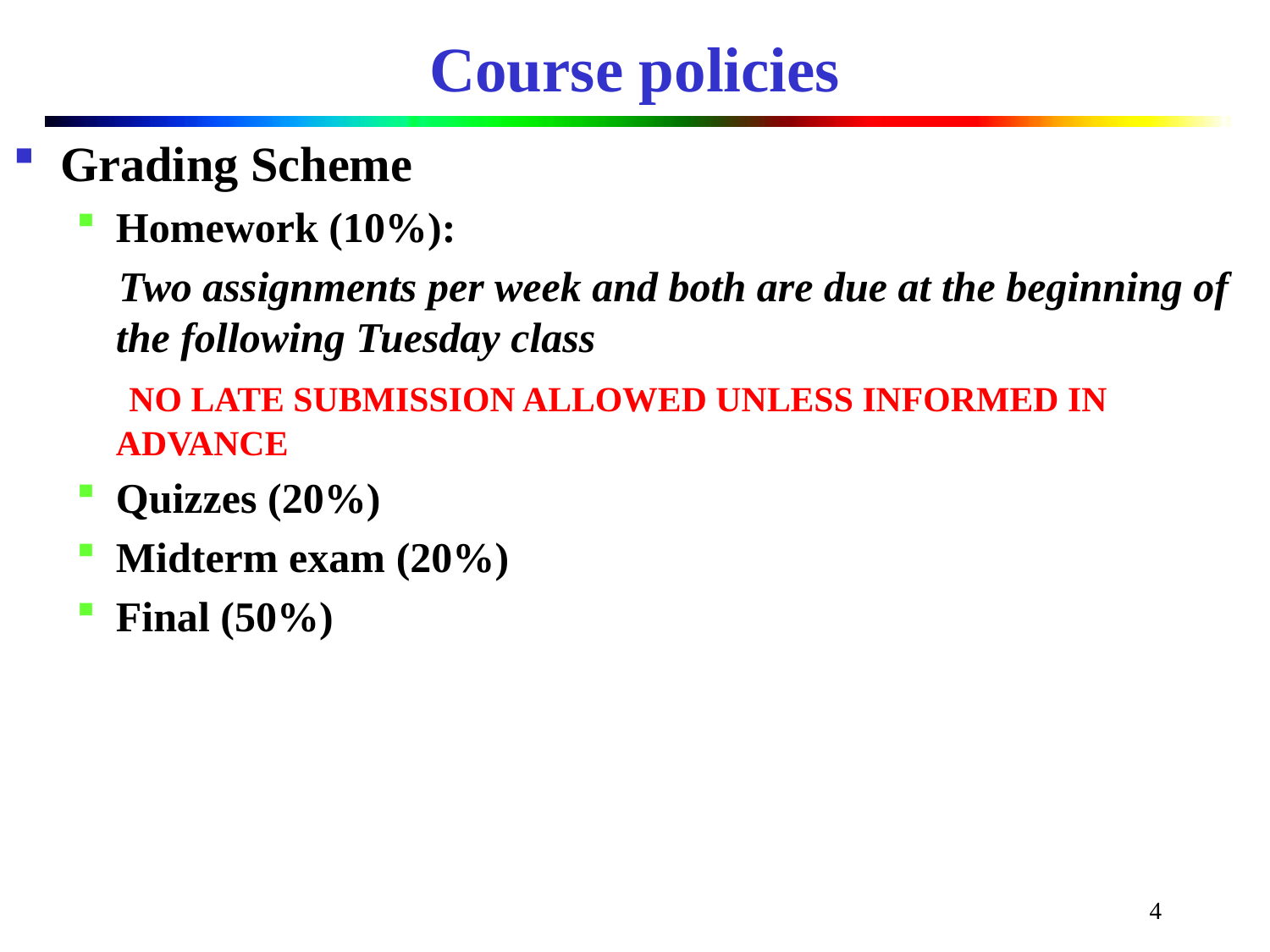

# Course policies
Grading Scheme
Homework (10%):
    Two assignments per week and both are due at the beginning of the following Tuesday class
     NO LATE SUBMISSION ALLOWED UNLESS INFORMED IN ADVANCE
Quizzes (20%)
Midterm exam (20%)
Final (50%)

4